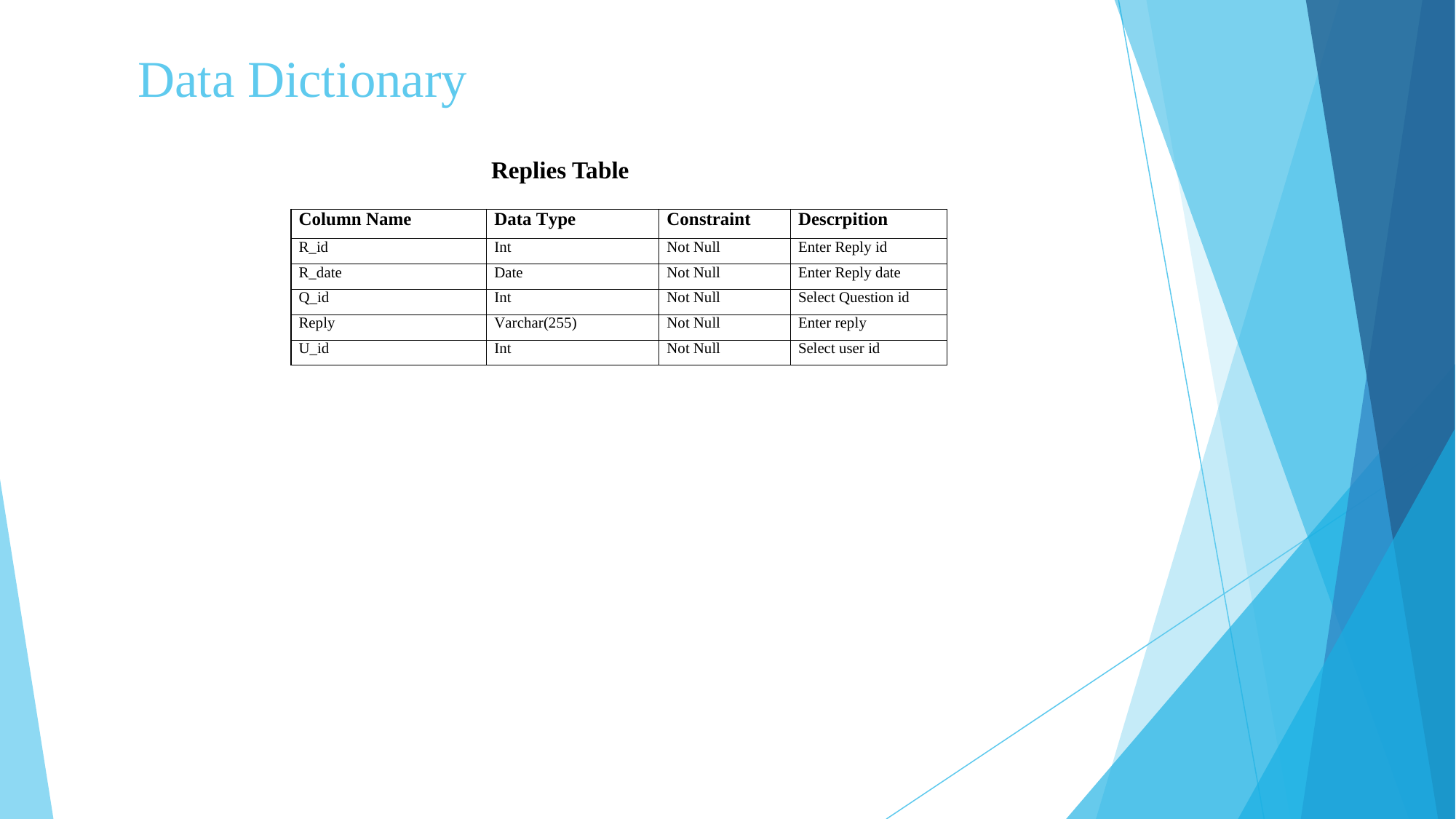

# Data Dictionary
Replies Table
| Column Name | Data Type | Constraint | Descrpition |
| --- | --- | --- | --- |
| R\_id | Int | Not Null | Enter Reply id |
| R\_date | Date | Not Null | Enter Reply date |
| Q\_id | Int | Not Null | Select Question id |
| Reply | Varchar(255) | Not Null | Enter reply |
| U\_id | Int | Not Null | Select user id |